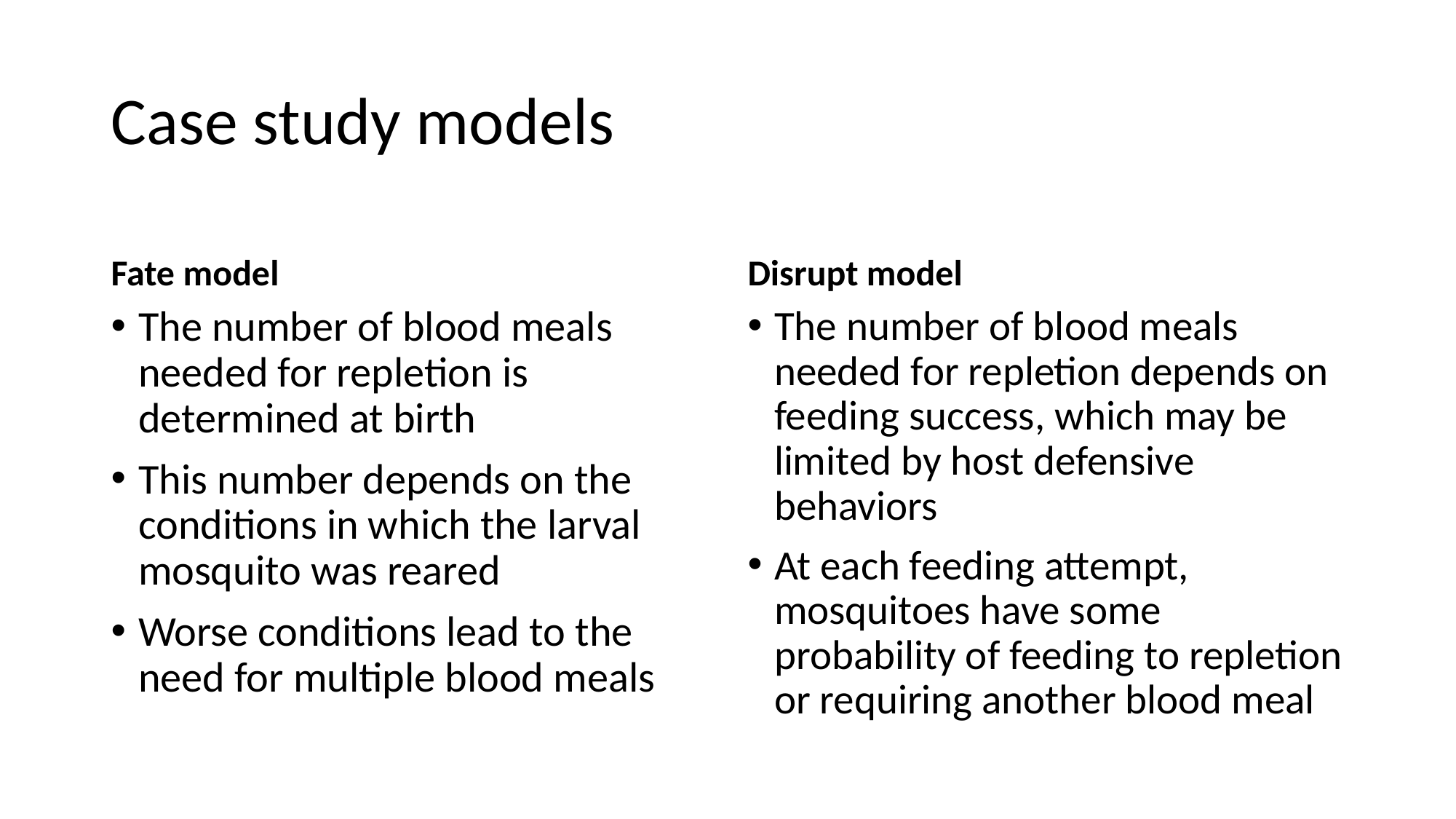

# Case study models
Fate model
Disrupt model
The number of blood meals needed for repletion is determined at birth
This number depends on the conditions in which the larval mosquito was reared
Worse conditions lead to the need for multiple blood meals
The number of blood meals needed for repletion depends on feeding success, which may be limited by host defensive behaviors
At each feeding attempt, mosquitoes have some probability of feeding to repletion or requiring another blood meal